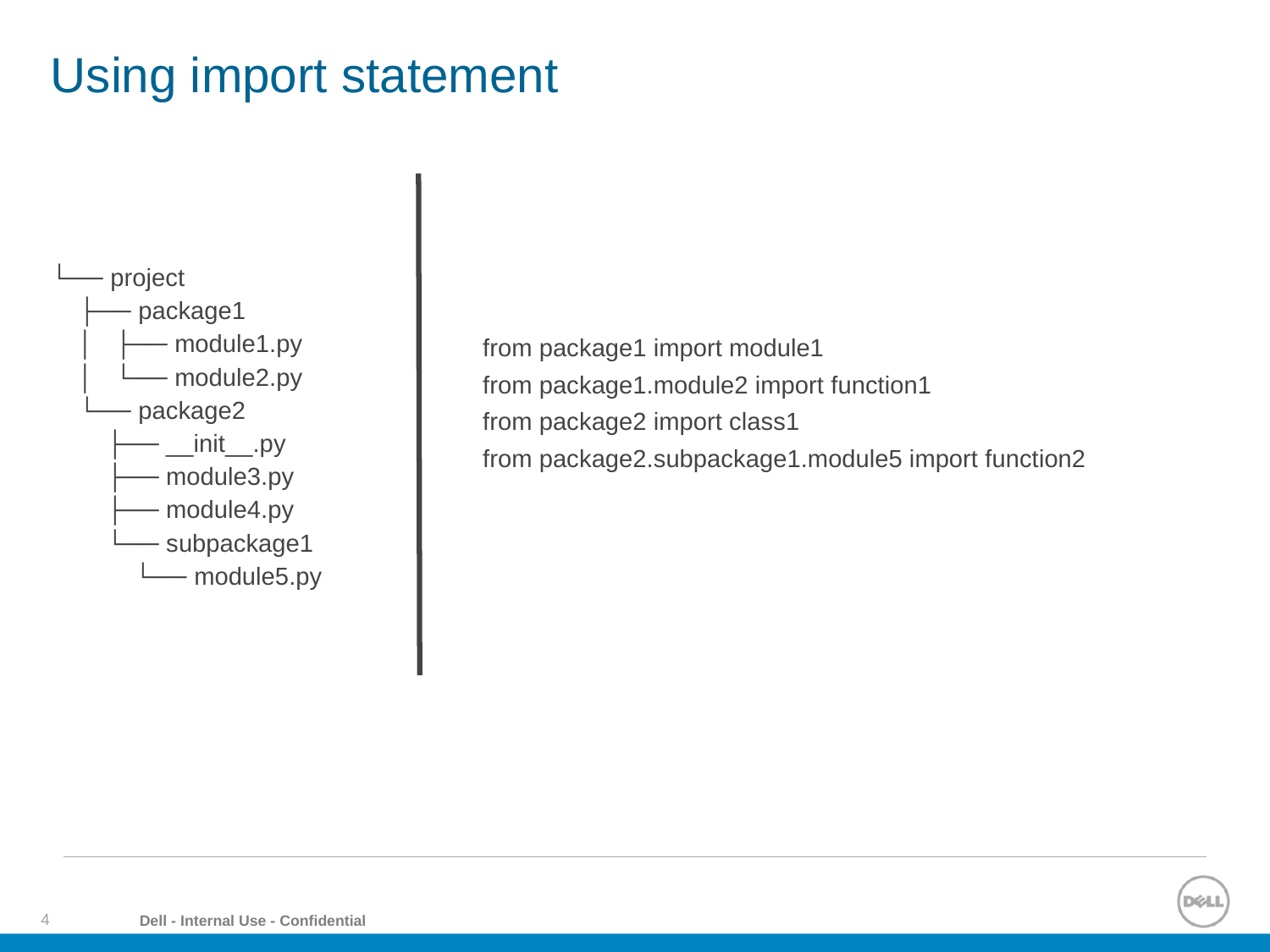

# Using import statement

└── project
    ├── package1
    │   ├── module1.py
    │   └── module2.py
    └── package2
        ├── __init__.py
        ├── module3.py
        ├── module4.py
        └── subpackage1
            └── module5.py
from package1 import module1
from package1.module2 import function1
from package2 import class1
from package2.subpackage1.module5 import function2
Arrays of object references